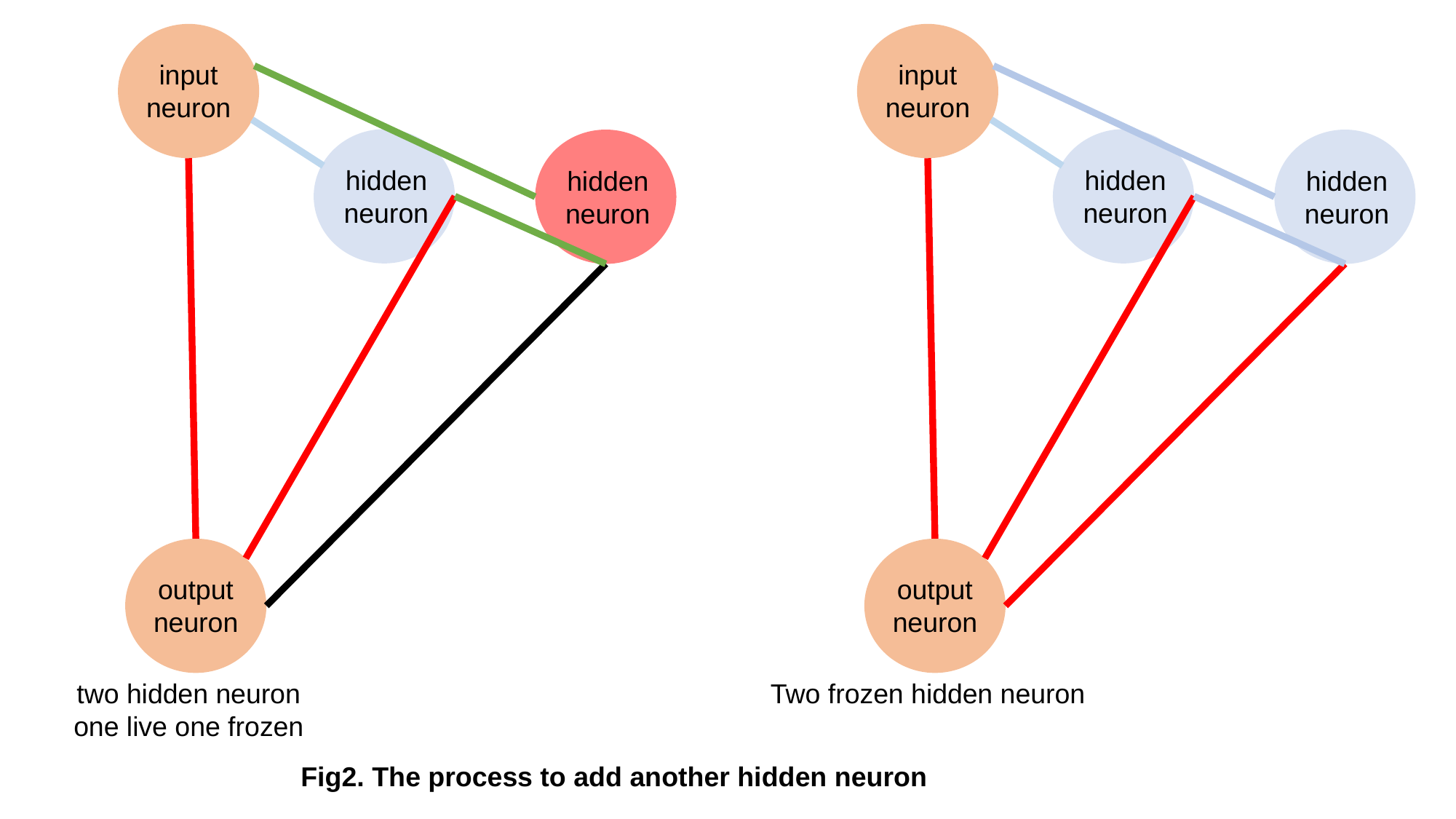

input
neuron
input
neuron

hidden
neuron
hidden
neuron
hidden
neuron
hidden
neuron

output
neuron
output
neuron
two hidden neuron
one live one frozen
Two frozen hidden neuron
Fig2. The process to add another hidden neuron